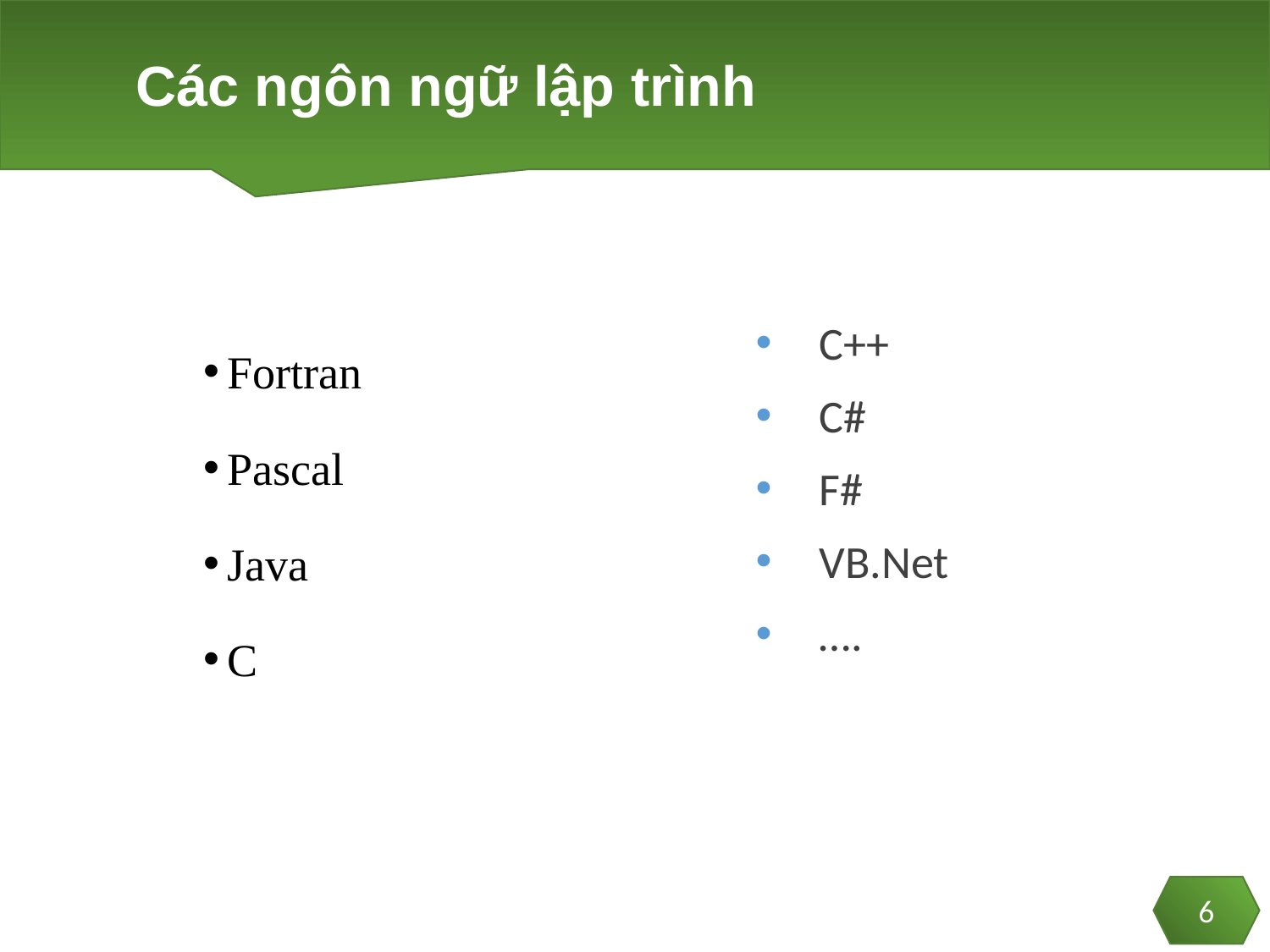

# Các ngôn ngữ lập trình
Fortran
Pascal
Java
C
C++
C#
F#
VB.Net
….